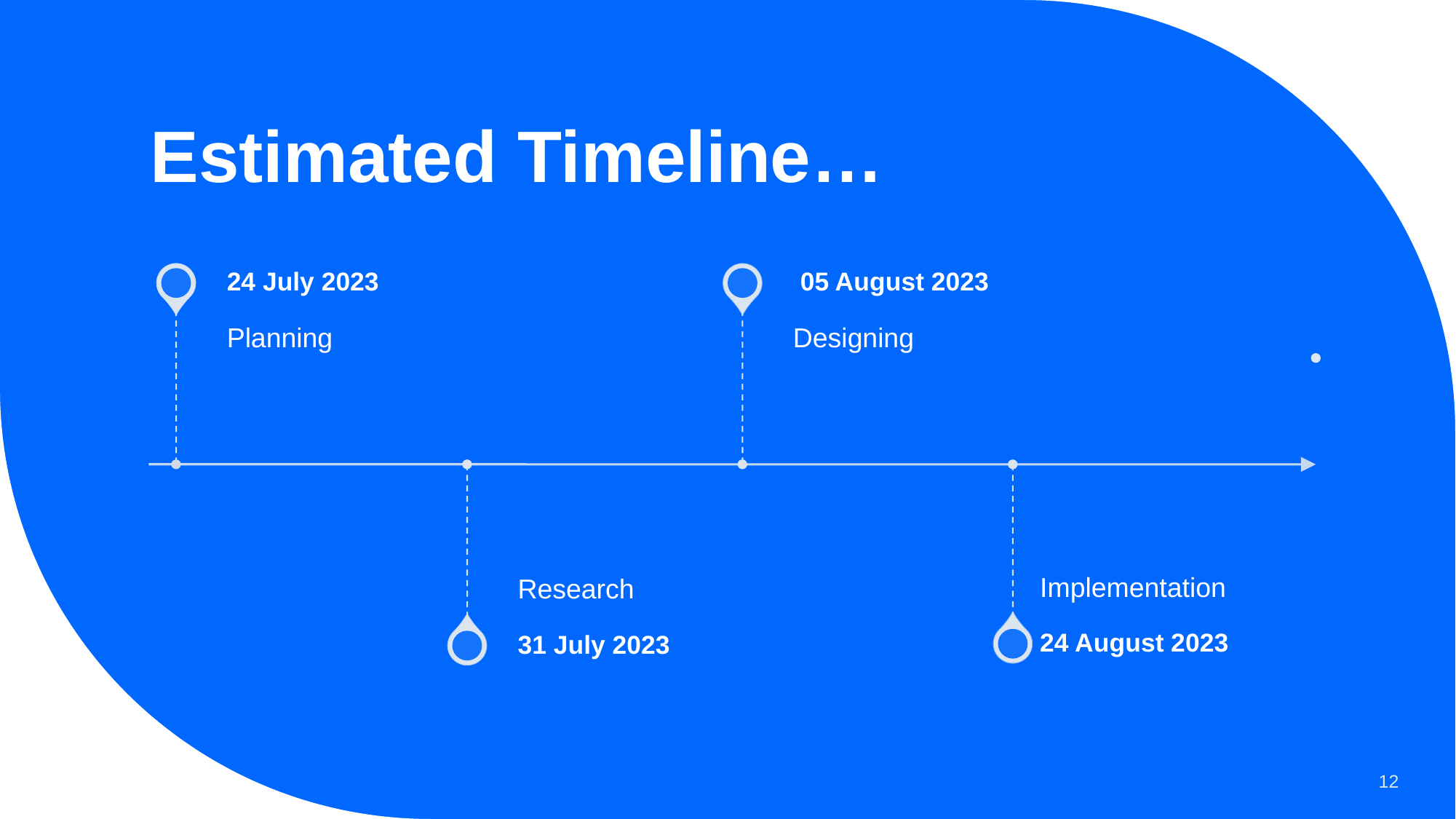

# Estimated Timeline…
Planning
24 July 2023
Research
31 July 2023
Designing
 05 August 2023
Implementation
24 August 2023

12